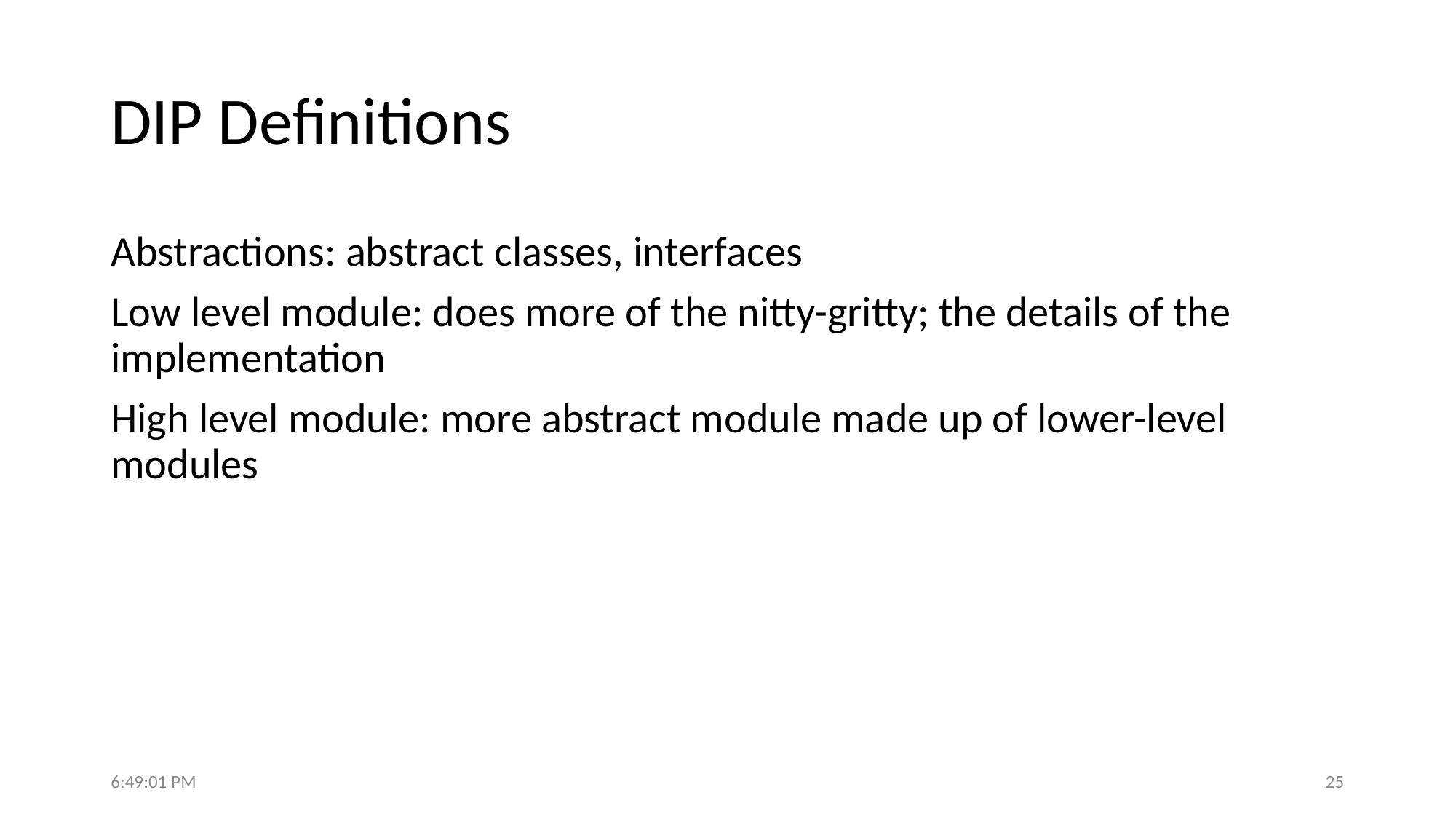

# DIP Definitions
Abstractions: abstract classes, interfaces
Low level module: does more of the nitty-gritty; the details of the implementation
High level module: more abstract module made up of lower-level modules

6:49:01 PM
25